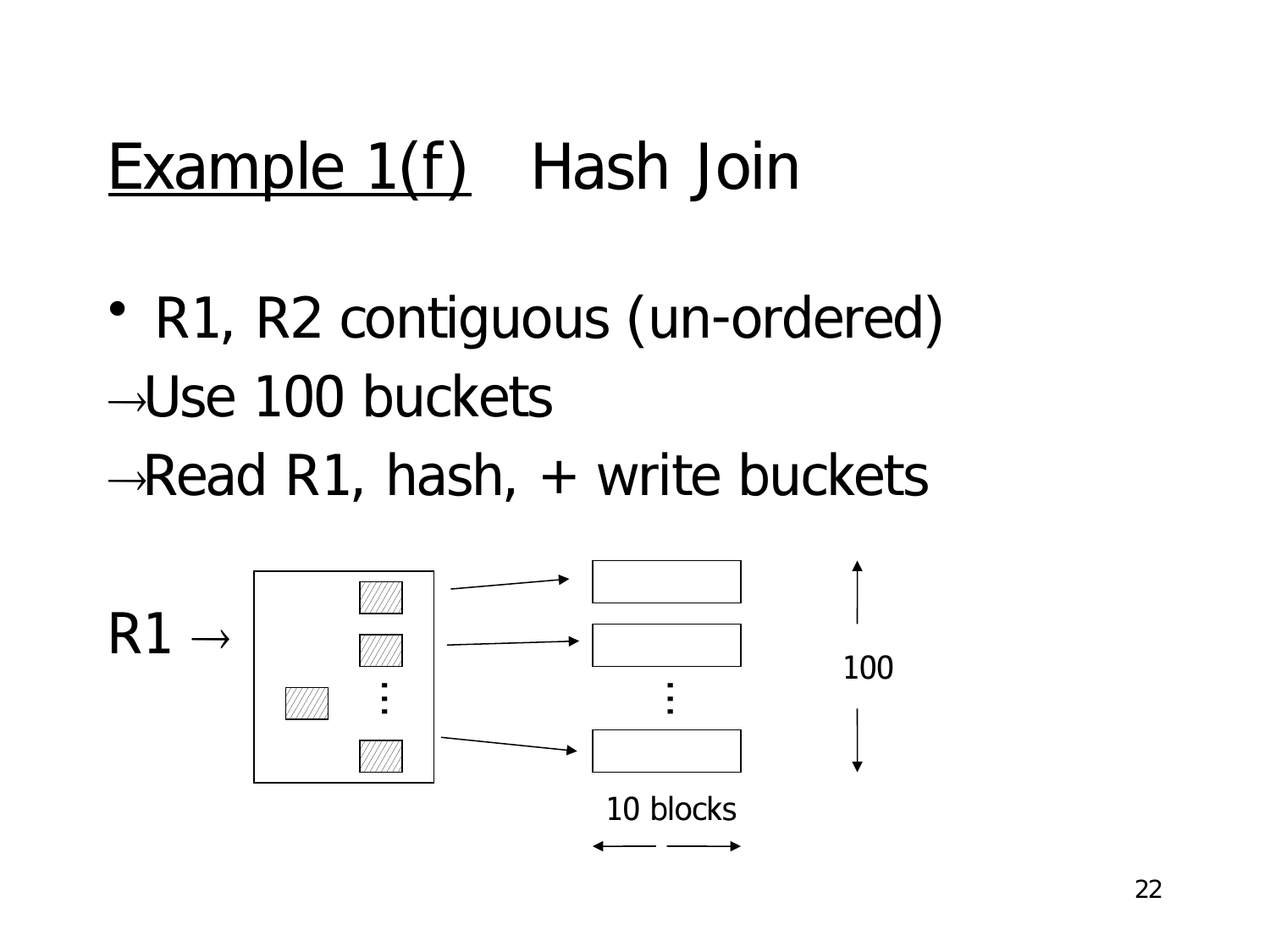

# Example 1(f)   Hash Join
R1, R2 contiguous (un-ordered)
→ Use 100 buckets
→ Read R1, hash, + write buckets

R1 →

100

...
...

10 blocks

22